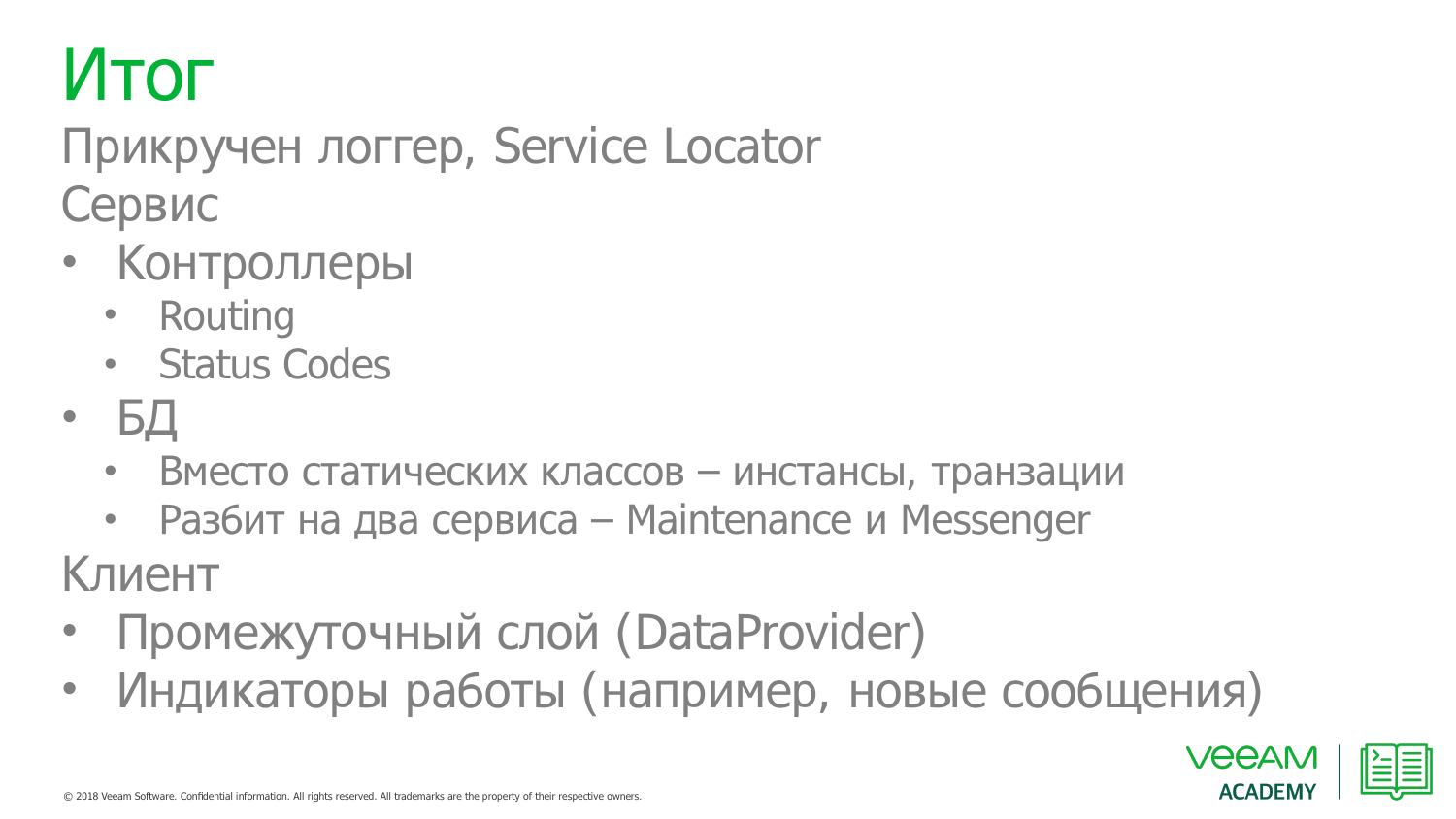

# Итог
Прикручен логгер, Service Locator
Сервис
Контроллеры
Routing
Status Codes
БД
Вместо статических классов – инстансы, транзации
Разбит на два сервиса – Maintenance и Messenger
Клиент
Промежуточный слой (DataProvider)
Индикаторы работы (например, новые сообщения)